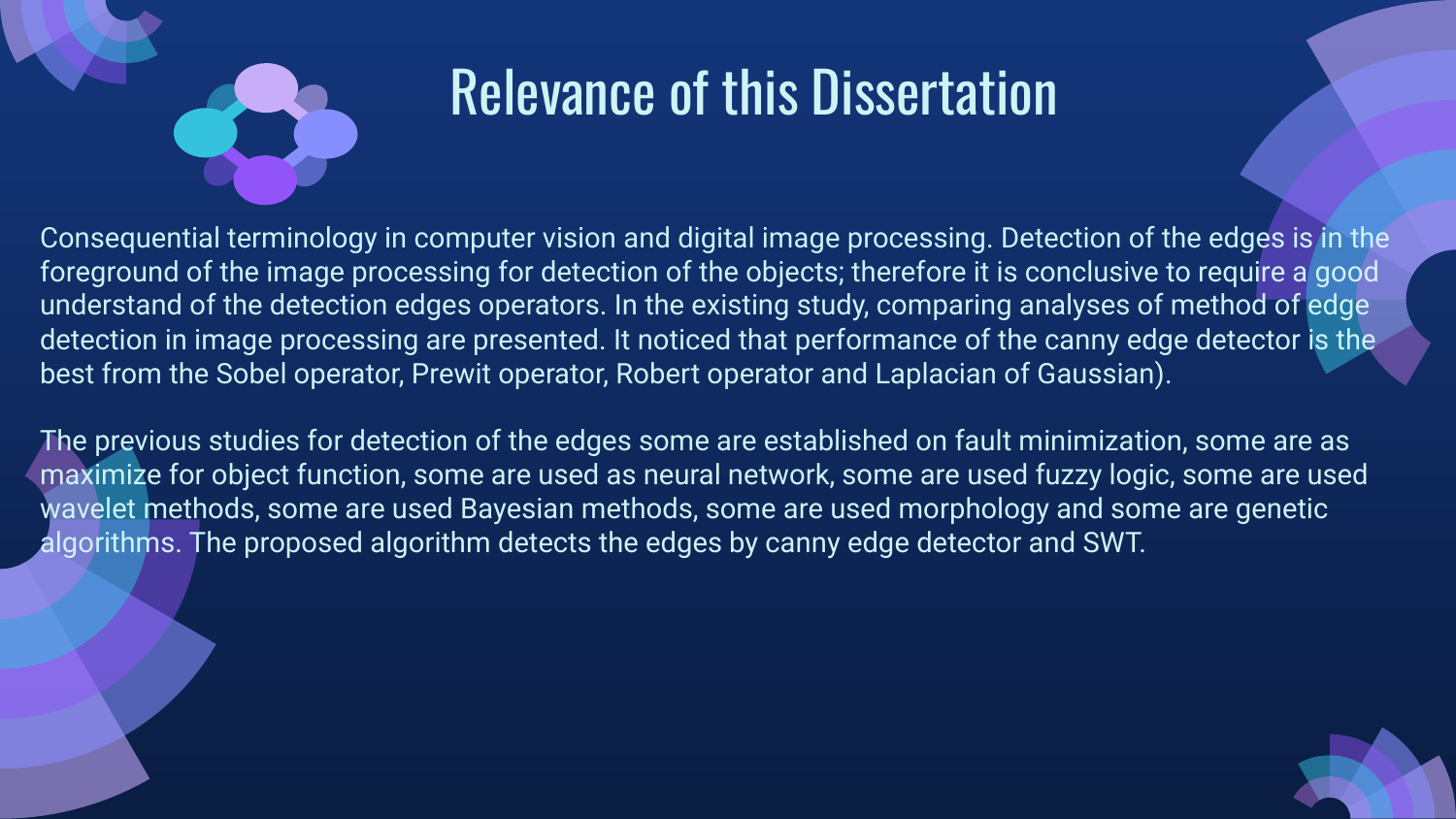

Relevance of this Dissertation

Consequential terminology in computer vision and digital image processing. Detection of the edges is in the foreground of the image processing for detection of the objects; therefore it is conclusive to require a good understand of the detection edges operators. In the existing study, comparing analyses of method of edge detection in image processing are presented. It noticed that performance of the canny edge detector is the best from the Sobel operator, Prewit operator, Robert operator and Laplacian of Gaussian).

The previous studies for detection of the edges some are established on fault minimization, some are as maximize for object function, some are used as neural network, some are used fuzzy logic, some are used wavelet methods, some are used Bayesian methods, some are used morphology and some are genetic algorithms. The proposed algorithm detects the edges by canny edge detector and SWT.